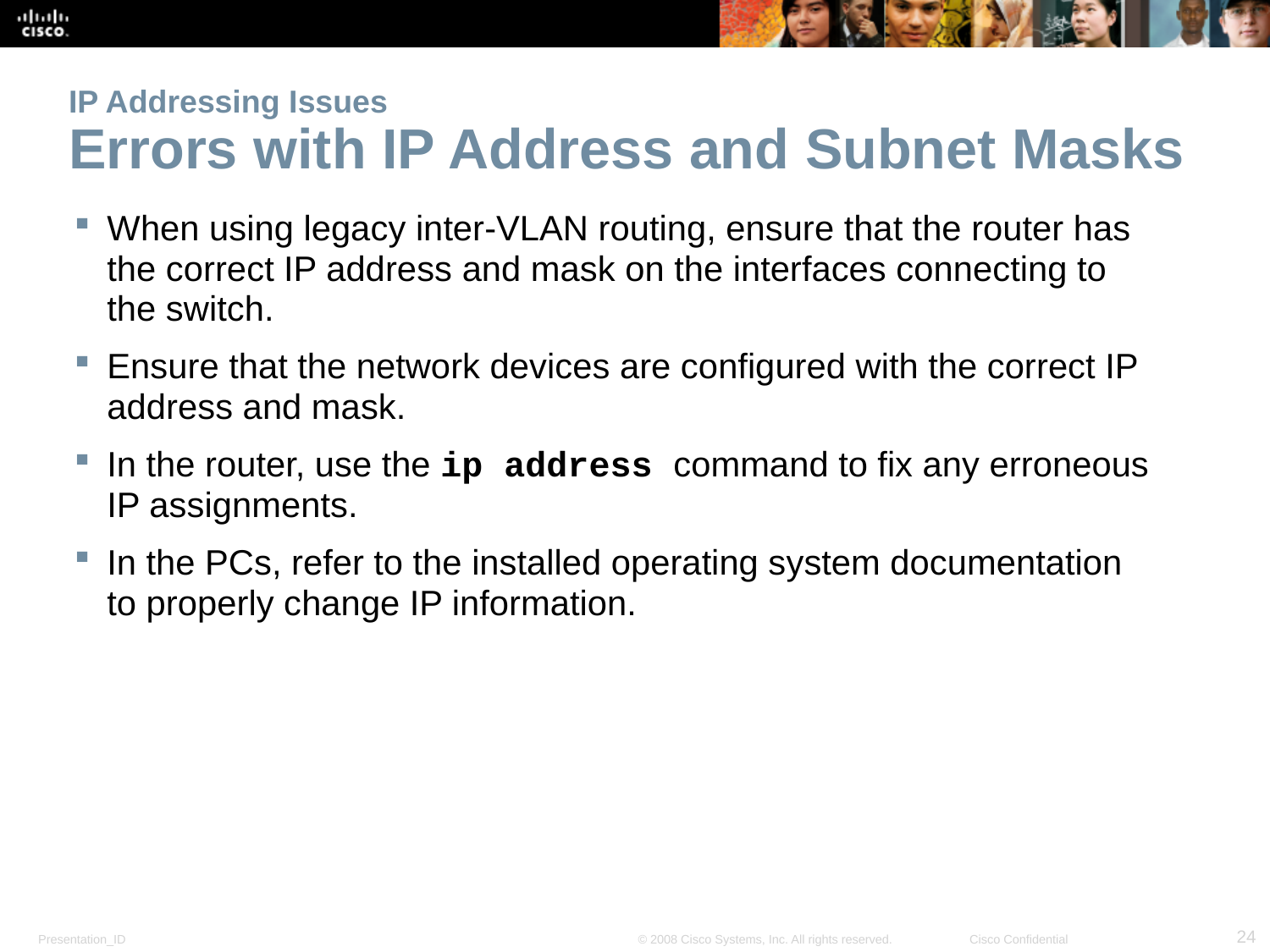

IP Addressing Issues
Errors with IP Address and Subnet Masks
When using legacy inter-VLAN routing, ensure that the router has the correct IP address and mask on the interfaces connecting to the switch.
Ensure that the network devices are configured with the correct IP address and mask.
In the router, use the ip address command to fix any erroneous IP assignments.
In the PCs, refer to the installed operating system documentation to properly change IP information.